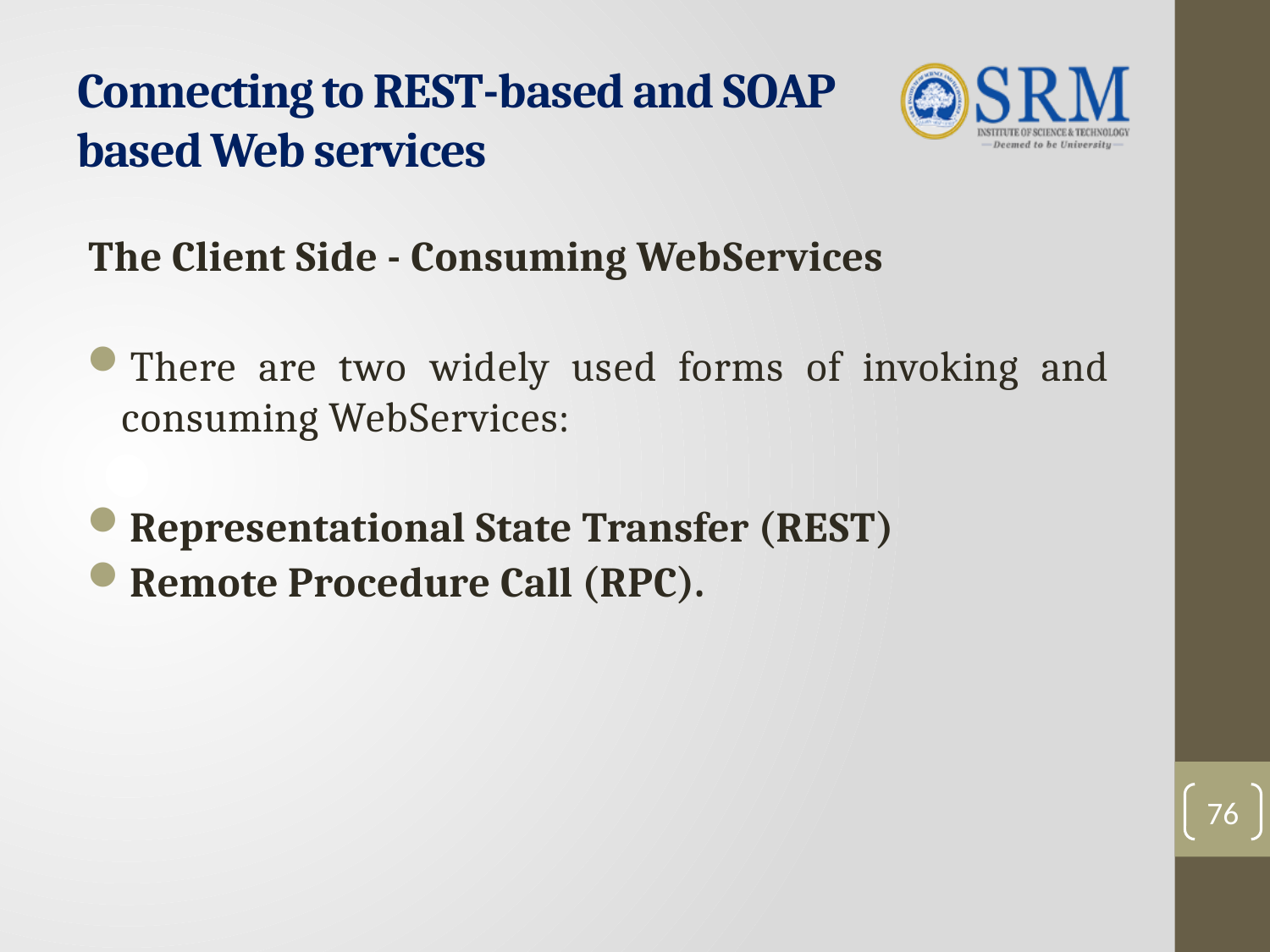

# Connecting to REST-based and SOAP based Web services
The Client Side - Consuming WebServices

There are two widely used forms of invoking and consuming WebServices:

Representational State Transfer (REST)
Remote Procedure Call (RPC).

76